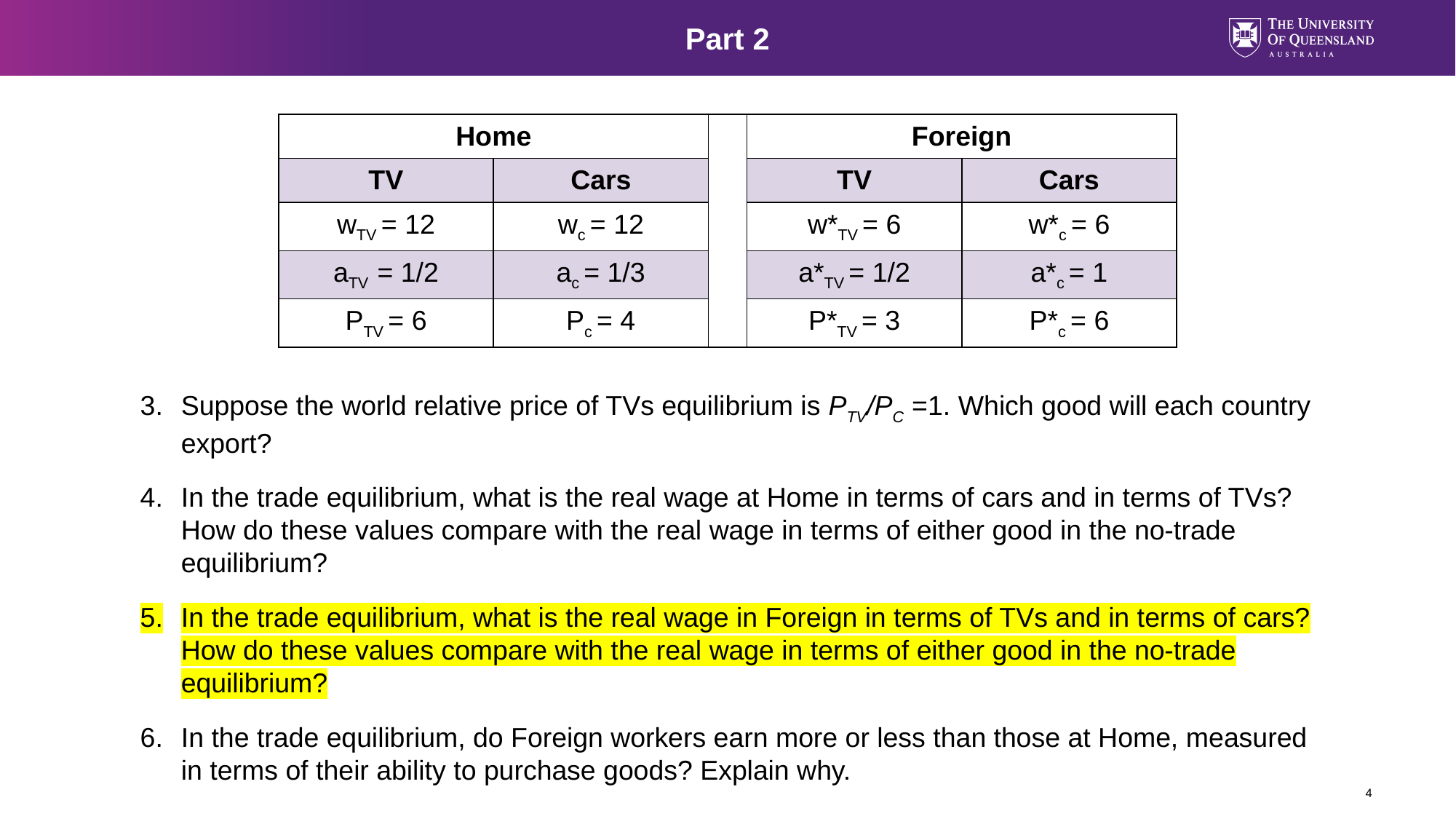

Part 2
| Home |  |  | Foreign |  |
| --- | --- | --- | --- | --- |
| TV | Cars |  | TV | Cars |
| wTV = 12 | wc = 12 |  | w\*TV = 6 | w\*c = 6 |
| aTV = 1/2 | ac = 1/3 |  | a\*TV = 1/2 | a\*c = 1 |
| PTV = 6 | Pc = 4 |  | P\*TV = 3 | P\*c = 6 |
Suppose the world relative price of TVs equilibrium is PTV/PC =1. Which good will each country export?

In the trade equilibrium, what is the real wage at Home in terms of cars and in terms of TVs? How do these values compare with the real wage in terms of either good in the no-trade equilibrium?

In the trade equilibrium, what is the real wage in Foreign in terms of TVs and in terms of cars? How do these values compare with the real wage in terms of either good in the no-trade equilibrium?

In the trade equilibrium, do Foreign workers earn more or less than those at Home, measured in terms of their ability to purchase goods? Explain why.
4